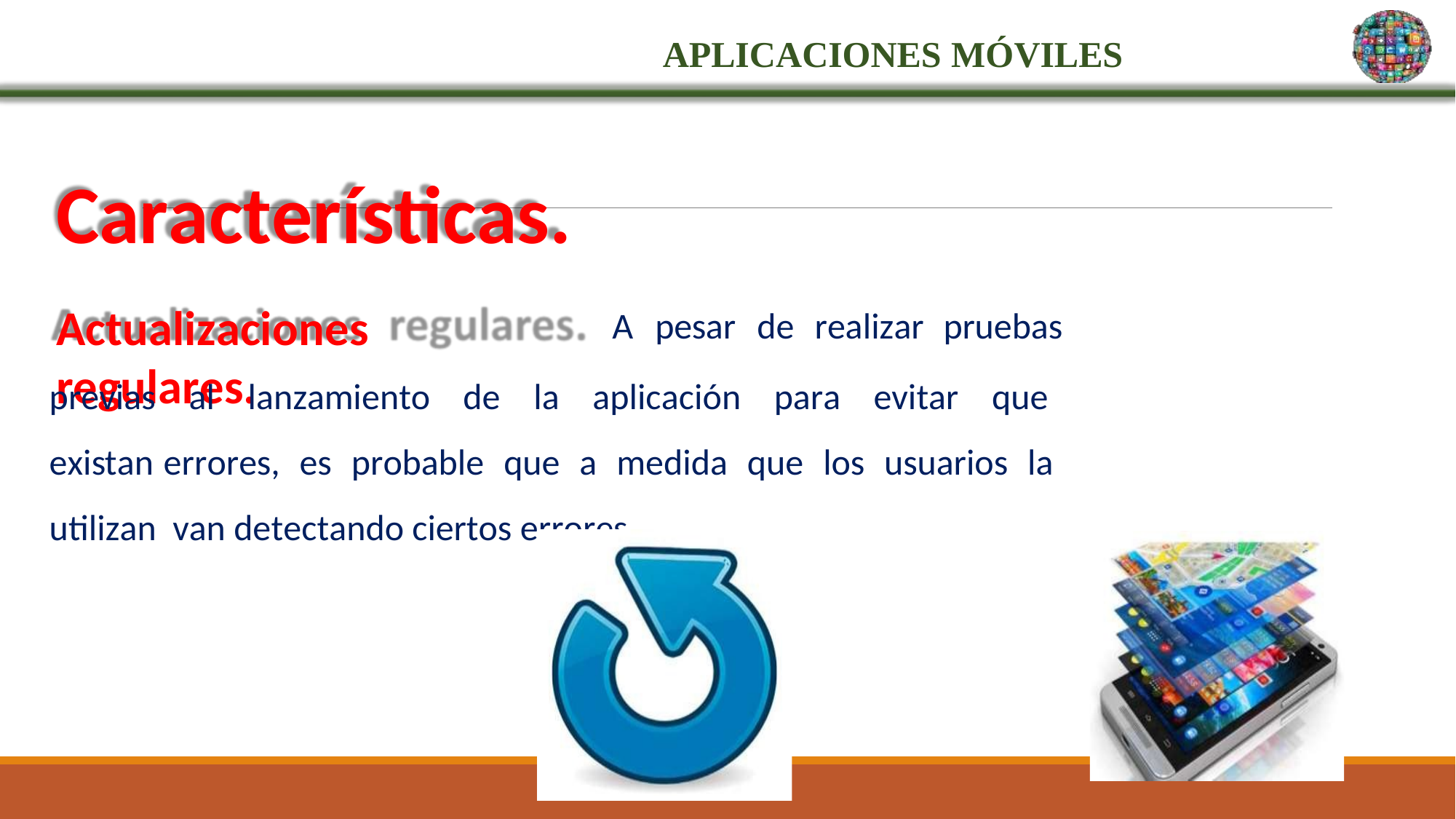

APLICACIONES MÓVILES

Características.
Actualizaciones	regulares.

A	pesar	de	realizar	pruebas
previas  al  lanzamiento  de  la  aplicación  para  evitar  que  existan errores,  es  probable  que  a  medida  que  los  usuarios  la  utilizan  van detectando ciertos errores.